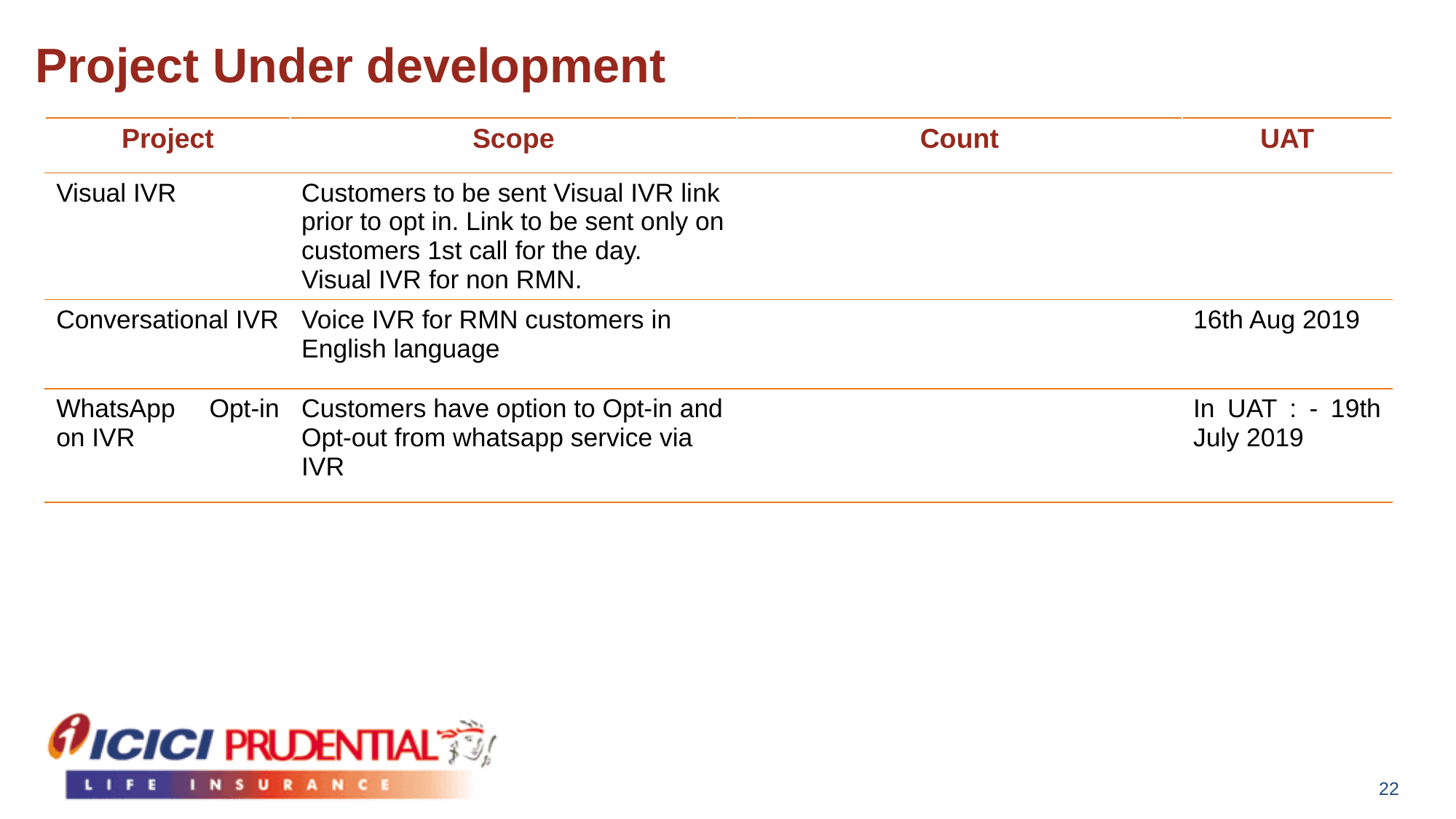

Project Under development
| Project | Scope | Count | UAT |
| --- | --- | --- | --- |
| Visual IVR | Customers to be sent Visual IVR link prior to opt in. Link to be sent only on customers 1st call for the day. Visual IVR for non RMN. |  |  |
| Conversational IVR | Voice IVR for RMN customers in English language |  | 16th Aug 2019 |
| WhatsApp Opt-in on IVR | Customers have option to Opt-in and Opt-out from whatsapp service via IVR |  | In UAT : - 19th July 2019 |
22